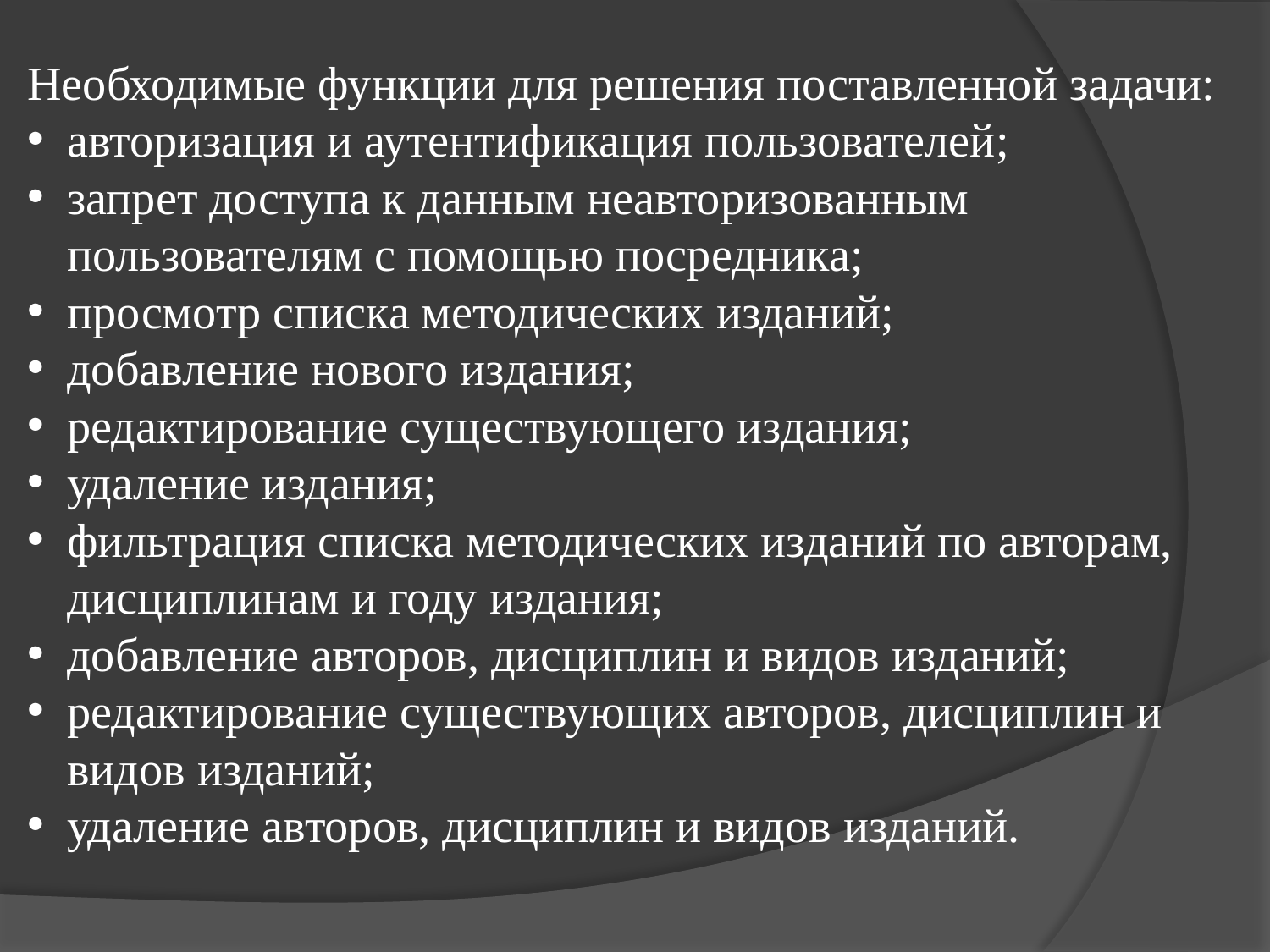

Необходимые функции для решения поставленной задачи:
авторизация и аутентификация пользователей;
запрет доступа к данным неавторизованным пользователям с помощью посредника;
просмотр списка методических изданий;
добавление нового издания;
редактирование существующего издания;
удаление издания;
фильтрация списка методических изданий по авторам, дисциплинам и году издания;
добавление авторов, дисциплин и видов изданий;
редактирование существующих авторов, дисциплин и видов изданий;
удаление авторов, дисциплин и видов изданий.